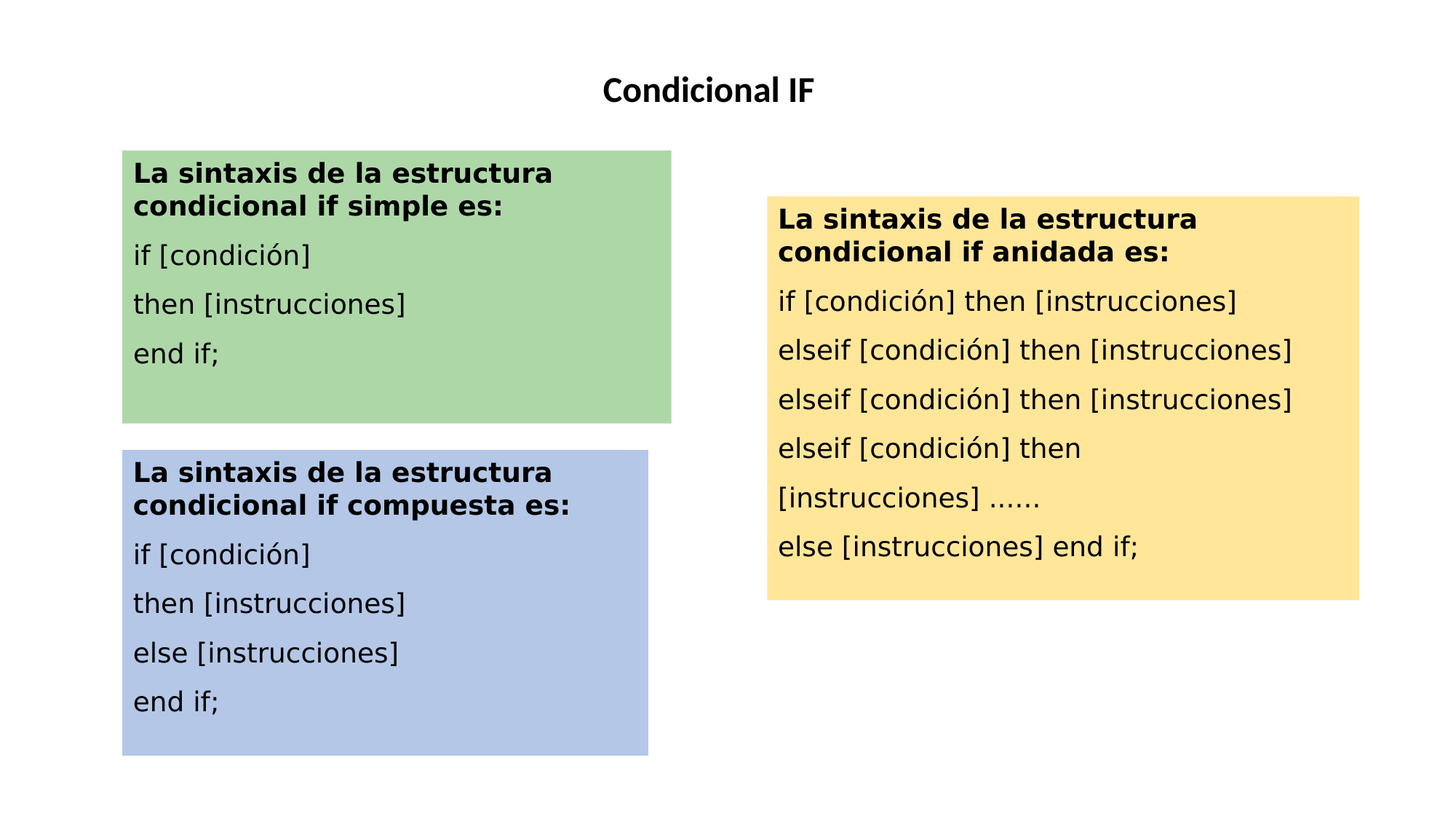

Condicional IF
La sintaxis de la estructura condicional if simple es:
if [condición]
then [instrucciones]
end if;

La sintaxis de la estructura condicional if anidada es:
if [condición] then [instrucciones]
elseif [condición] then [instrucciones]
elseif [condición] then [instrucciones] elseif [condición] then [instrucciones] ......
else [instrucciones] end if;

La sintaxis de la estructura condicional if compuesta es:
if [condición]
then [instrucciones]
else [instrucciones]
end if;